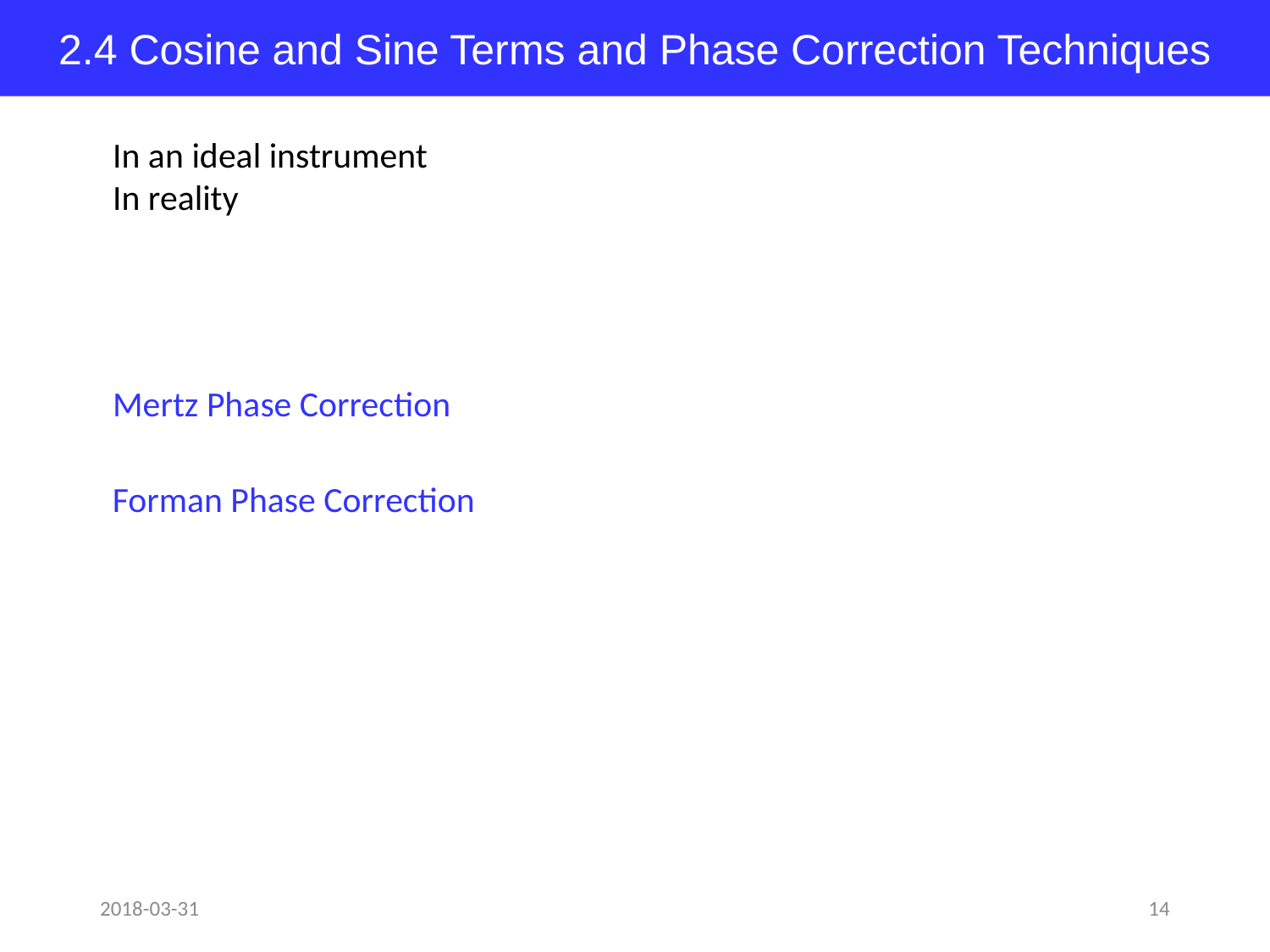

2.4 Cosine and Sine Terms and Phase Correction Techniques
In an ideal instrument
In reality
Mertz Phase Correction
Forman Phase Correction
2018-03-31
14